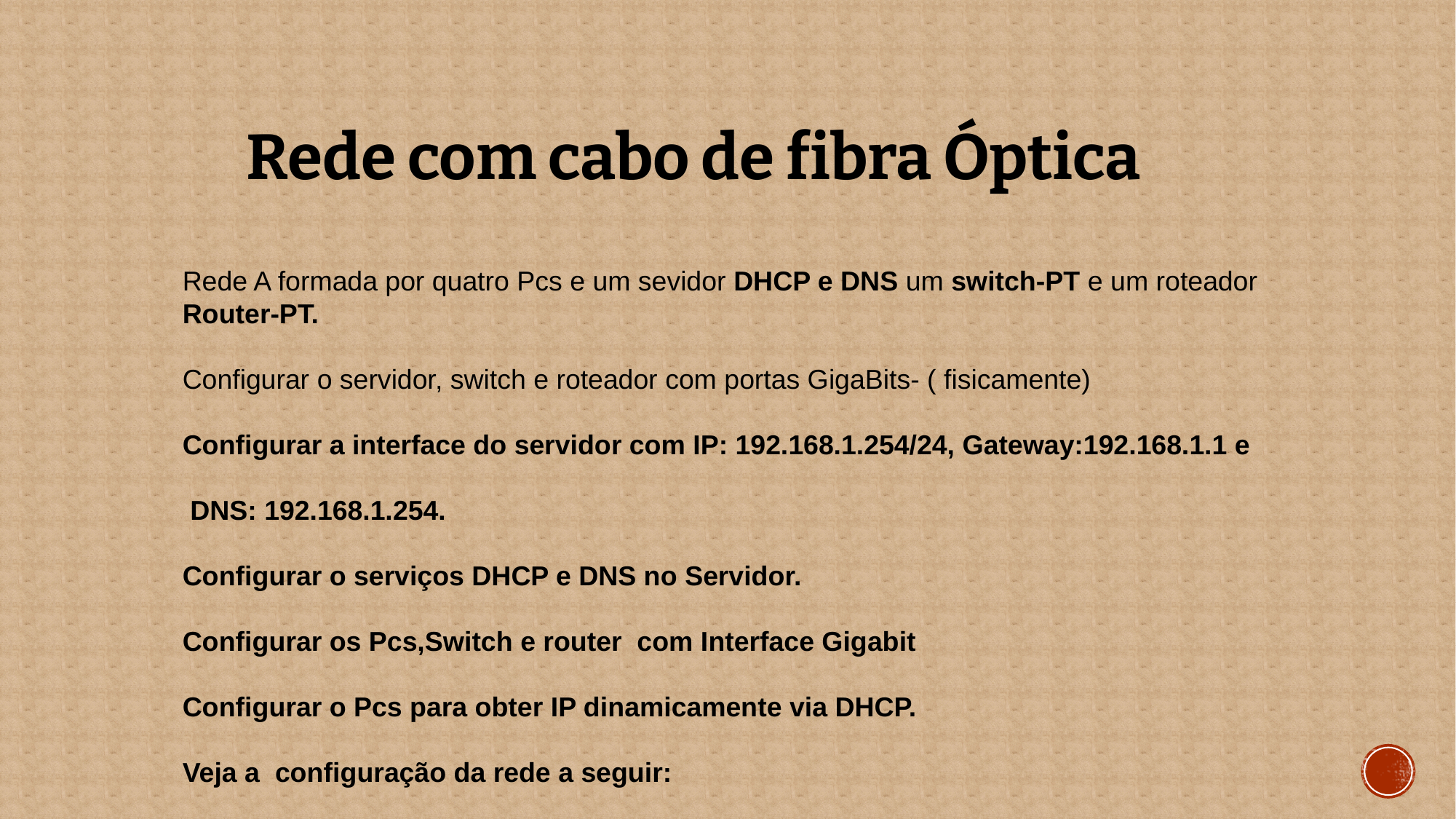

# Rede com cabo de fibra Óptica
Rede A formada por quatro Pcs e um sevidor DHCP e DNS um switch-PT e um roteador Router-PT.

Configurar o servidor, switch e roteador com portas GigaBits- ( fisicamente)

Configurar a interface do servidor com IP: 192.168.1.254/24, Gateway:192.168.1.1 e

 DNS: 192.168.1.254.

Configurar o serviços DHCP e DNS no Servidor.

Configurar os Pcs,Switch e router  com Interface Gigabit

Configurar o Pcs para obter IP dinamicamente via DHCP.

Veja a  configuração da rede a seguir: